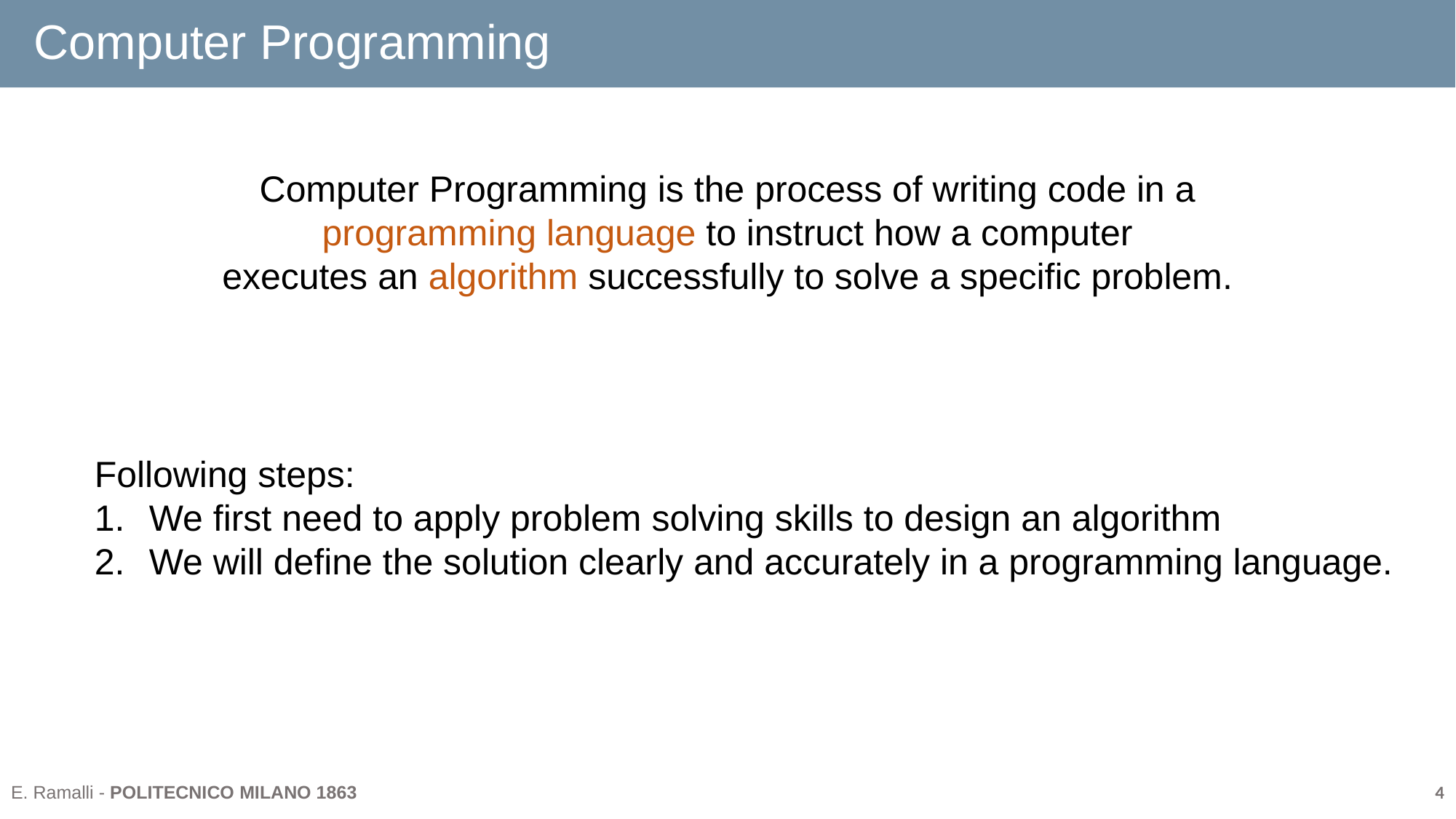

# Computer Programming
Computer Programming is the process of writing code in a programming language to instruct how a computer
executes an algorithm successfully to solve a specific problem.
Following steps:
We first need to apply problem solving skills to design an algorithm
We will define the solution clearly and accurately in a programming language.

4
E. Ramalli - POLITECNICO MILANO 1863